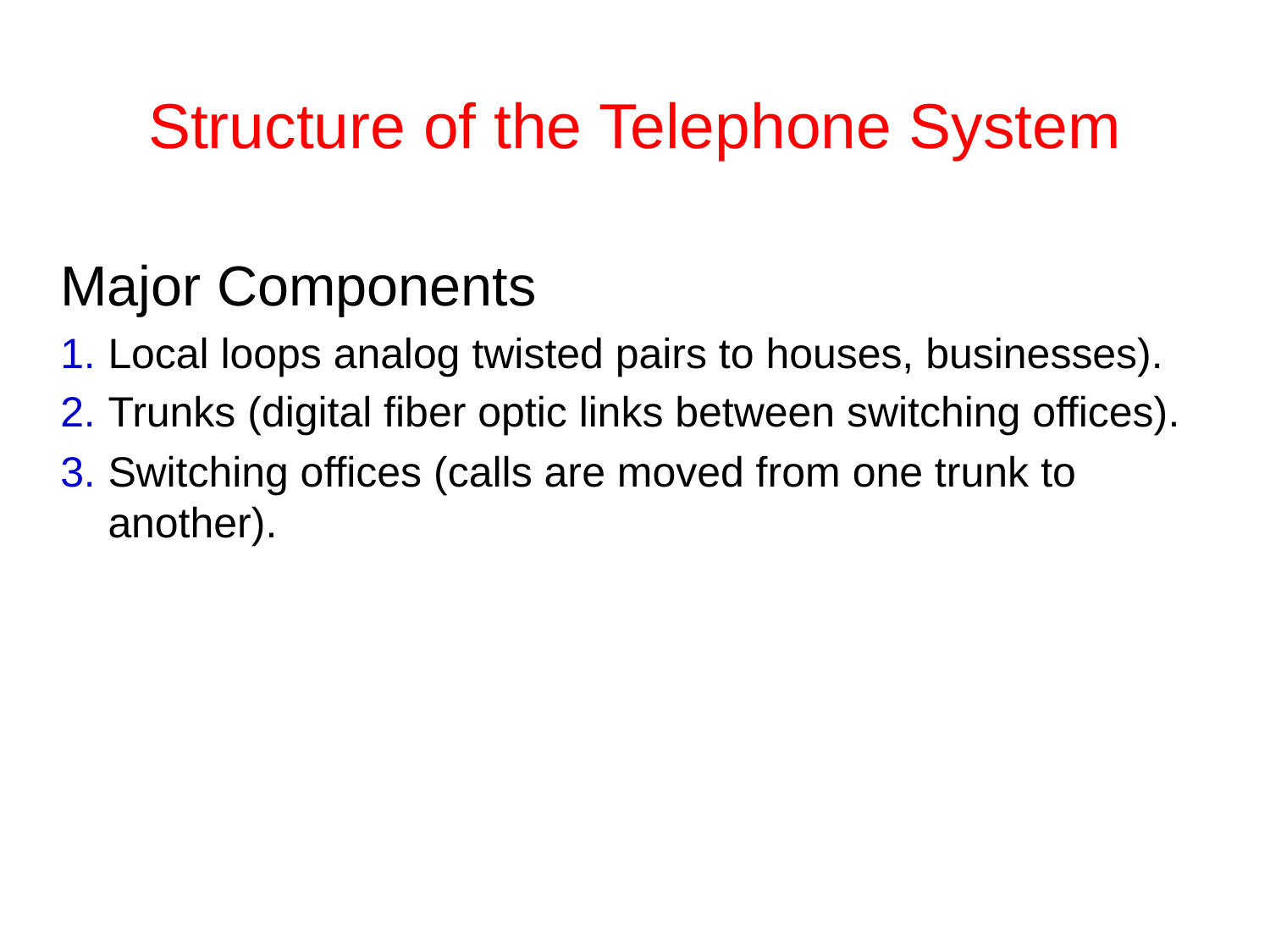

# Structure of the Telephone System
Major Components
Local loops analog twisted pairs to houses, businesses).
Trunks (digital fiber optic links between switching offices).
Switching offices (calls are moved from one trunk to another).